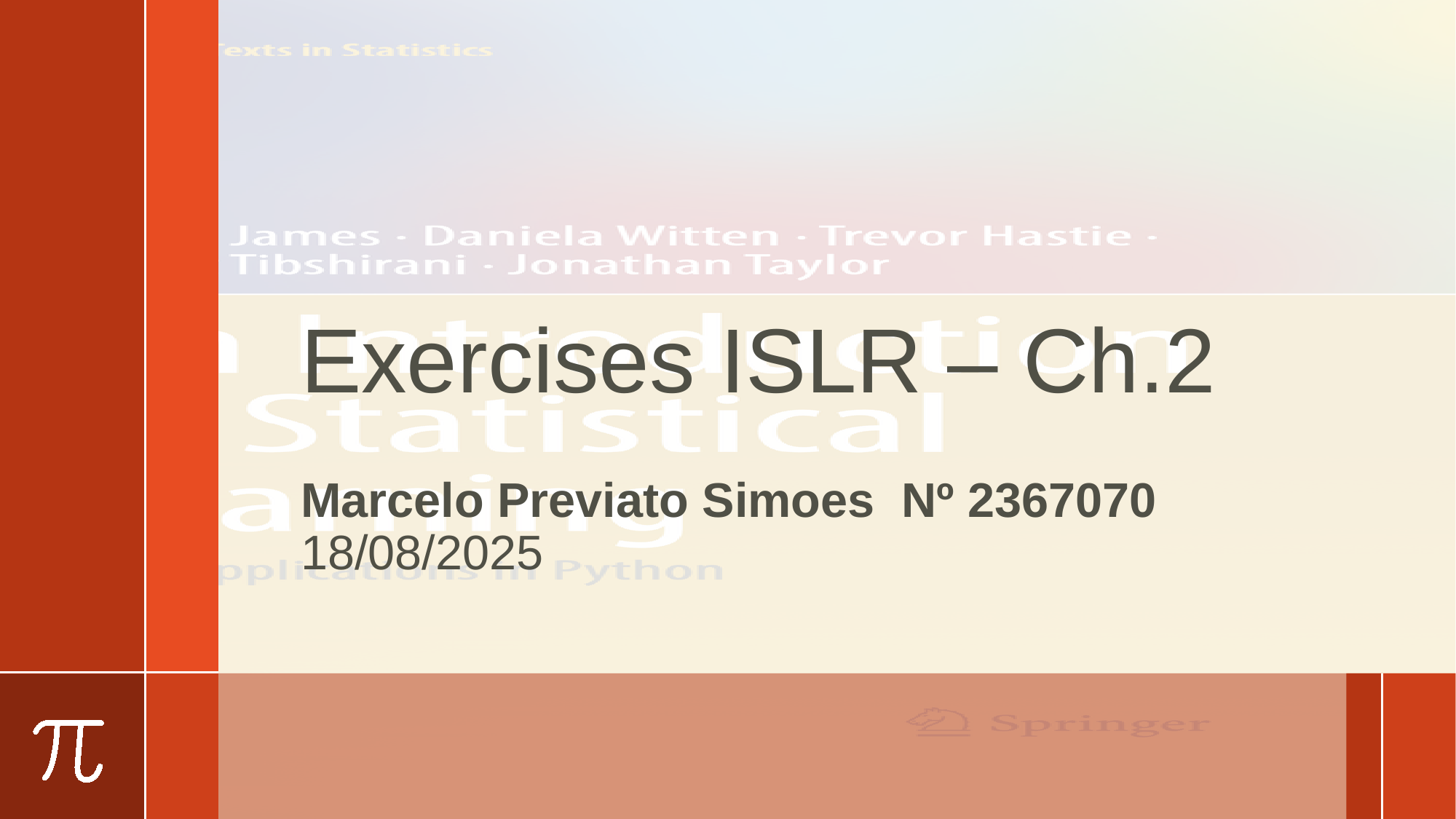

# Exercises ISLR – Ch.2
Marcelo Previato Simoes  Nº 2367070
18/08/2025